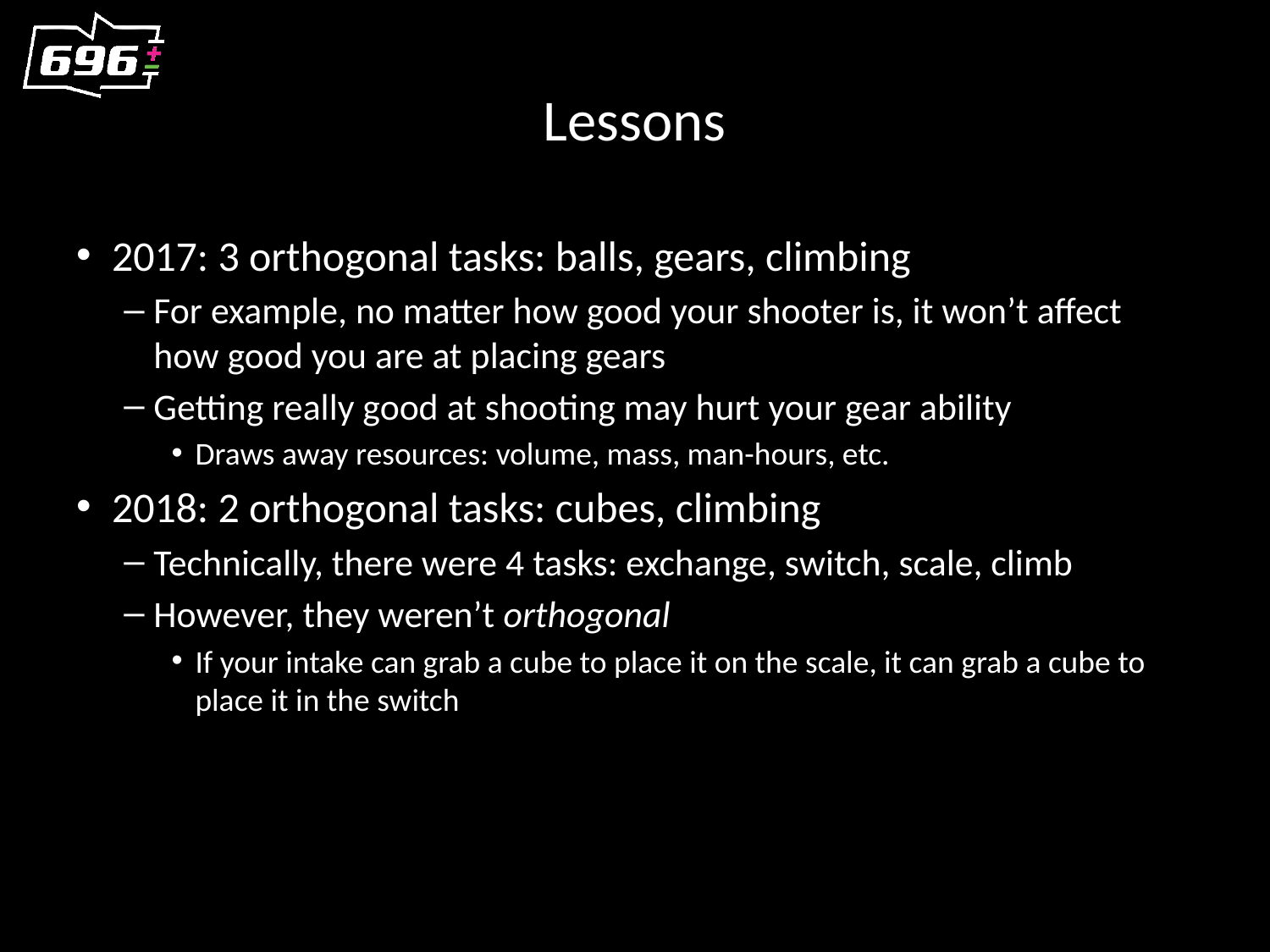

# Lessons
2017: 3 orthogonal tasks: balls, gears, climbing
For example, no matter how good your shooter is, it won’t affect how good you are at placing gears
Getting really good at shooting may hurt your gear ability
Draws away resources: volume, mass, man-hours, etc.
2018: 2 orthogonal tasks: cubes, climbing
Technically, there were 4 tasks: exchange, switch, scale, climb
However, they weren’t orthogonal
If your intake can grab a cube to place it on the scale, it can grab a cube to place it in the switch